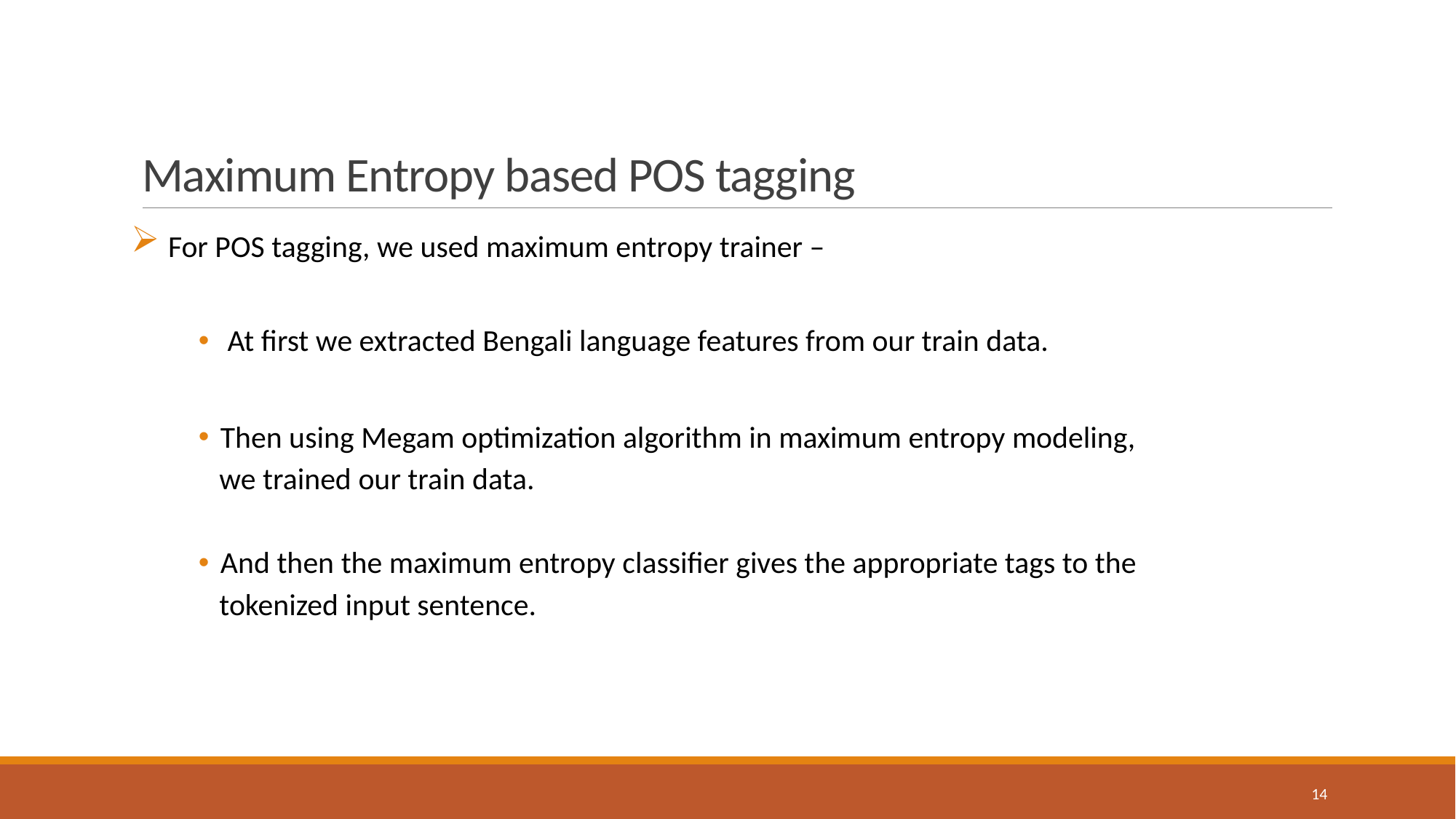

# Maximum Entropy based POS tagging
 For POS tagging, we used maximum entropy trainer –

 At first we extracted Bengali language features from our train data.

Then using Megam optimization algorithm in maximum entropy modeling,
   we trained our train data.

And then the maximum entropy classifier gives the appropriate tags to the
   tokenized input sentence.
14